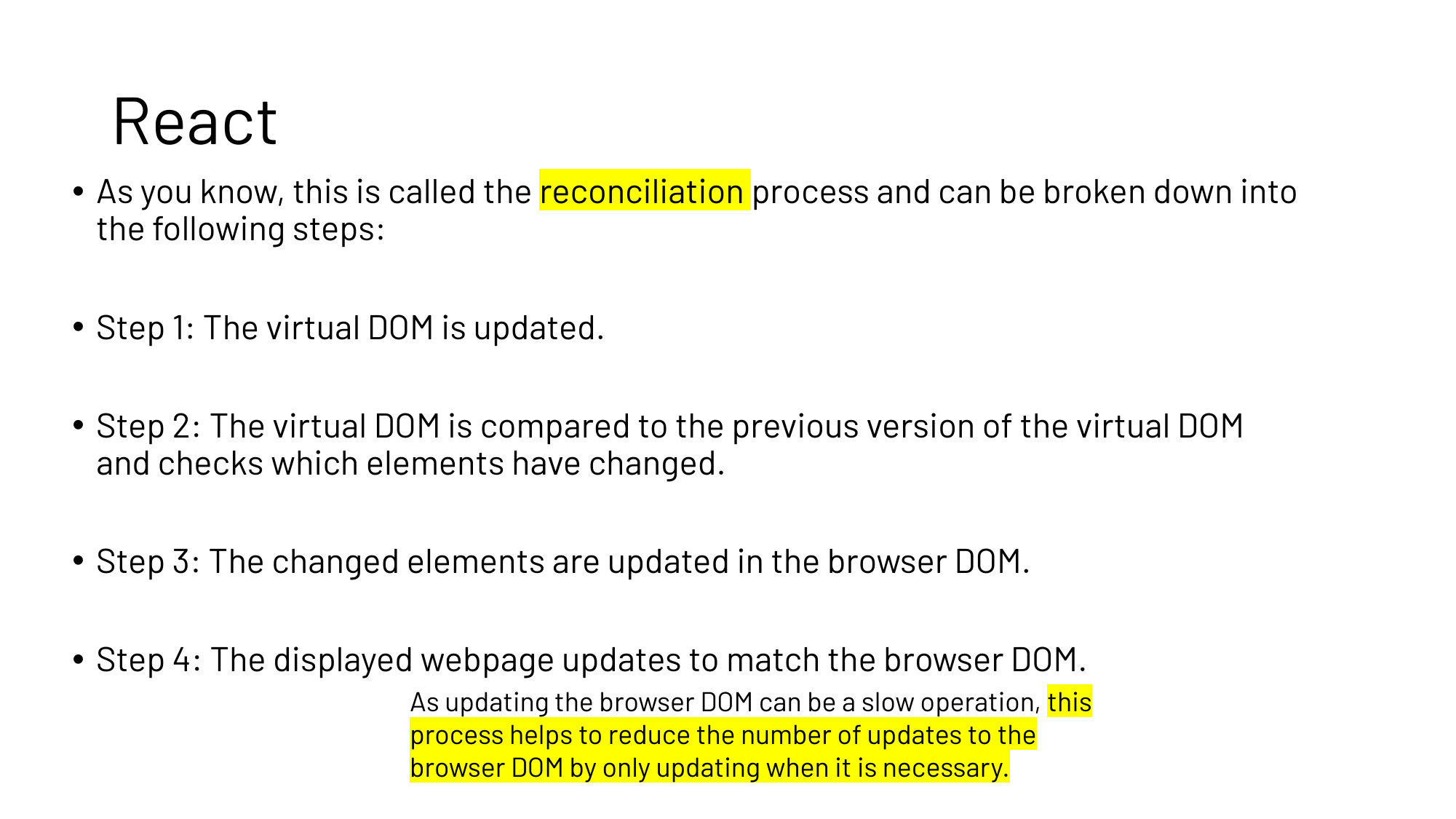

# React
As you know, this is called the reconciliation process and can be broken down into the following steps:

Step 1: The virtual DOM is updated.

Step 2: The virtual DOM is compared to the previous version of the virtual DOM and checks which elements have changed.

Step 3: The changed elements are updated in the browser DOM.

Step 4: The displayed webpage updates to match the browser DOM.
As updating the browser DOM can be a slow operation, this process helps to reduce the number of updates to the browser DOM by only updating when it is necessary.